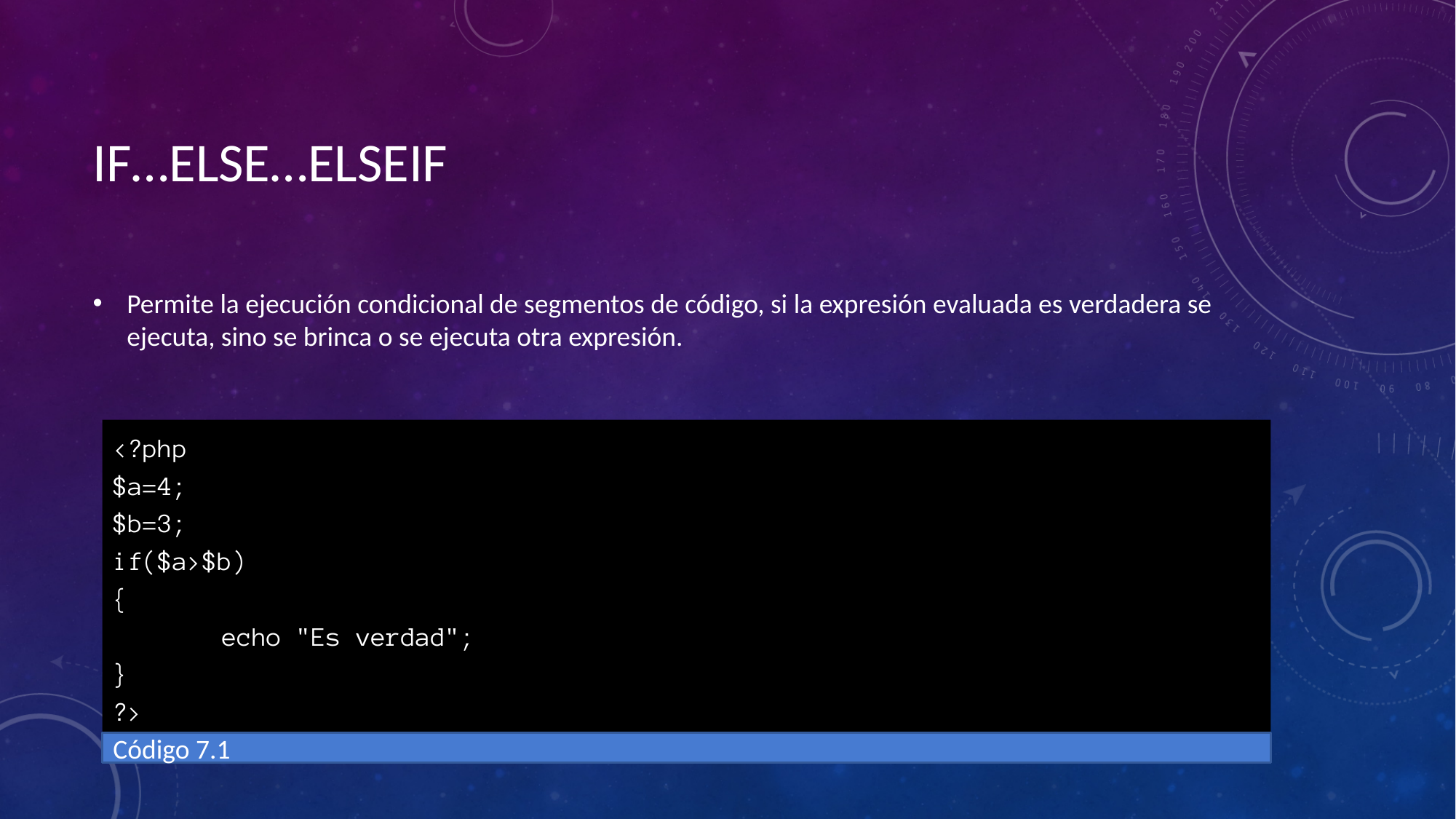

# IF…else…elseif
Permite la ejecución condicional de segmentos de código, si la expresión evaluada es verdadera se ejecuta, sino se brinca o se ejecuta otra expresión.
<?php
$a=4;
$b=3;
if($a>$b)
{
	echo "Es verdad";
}
?>
Código 7.1